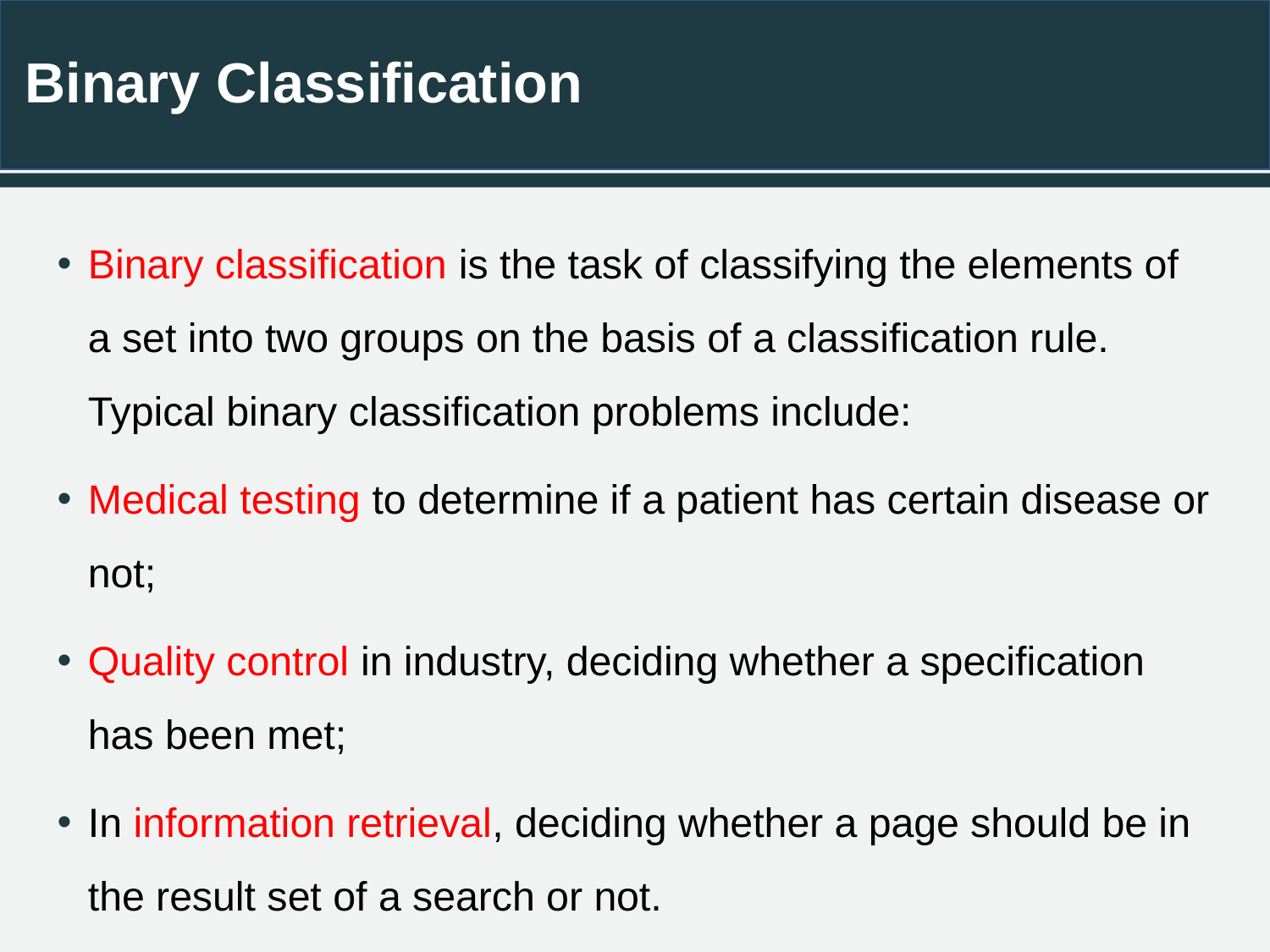

# Binary Classification
Binary classification is the task of classifying the elements of a set into two groups on the basis of a classification rule. Typical binary classification problems include:
Medical testing to determine if a patient has certain disease or not;
Quality control in industry, deciding whether a specification has been met;
In information retrieval, deciding whether a page should be in the result set of a search or not.